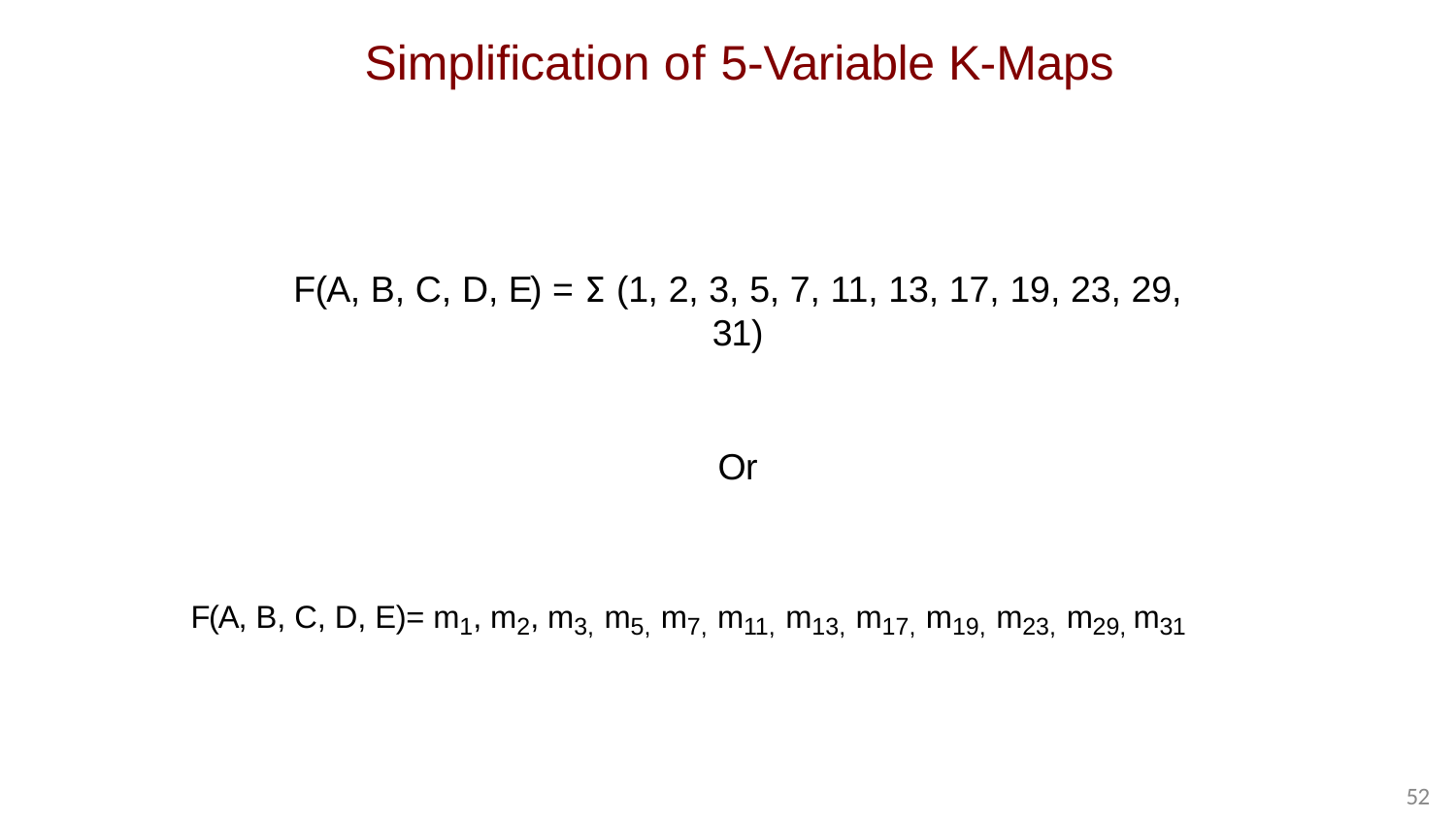

# Simplification of 5-Variable K-Maps
F(A, B, C, D, E) = Σ (1, 2, 3, 5, 7, 11, 13, 17, 19, 23, 29, 31)

Or
F(A, B, C, D, E)= m1, m2, m3, m5, m7, m11, m13, m17, m19, m23, m29, m31
52